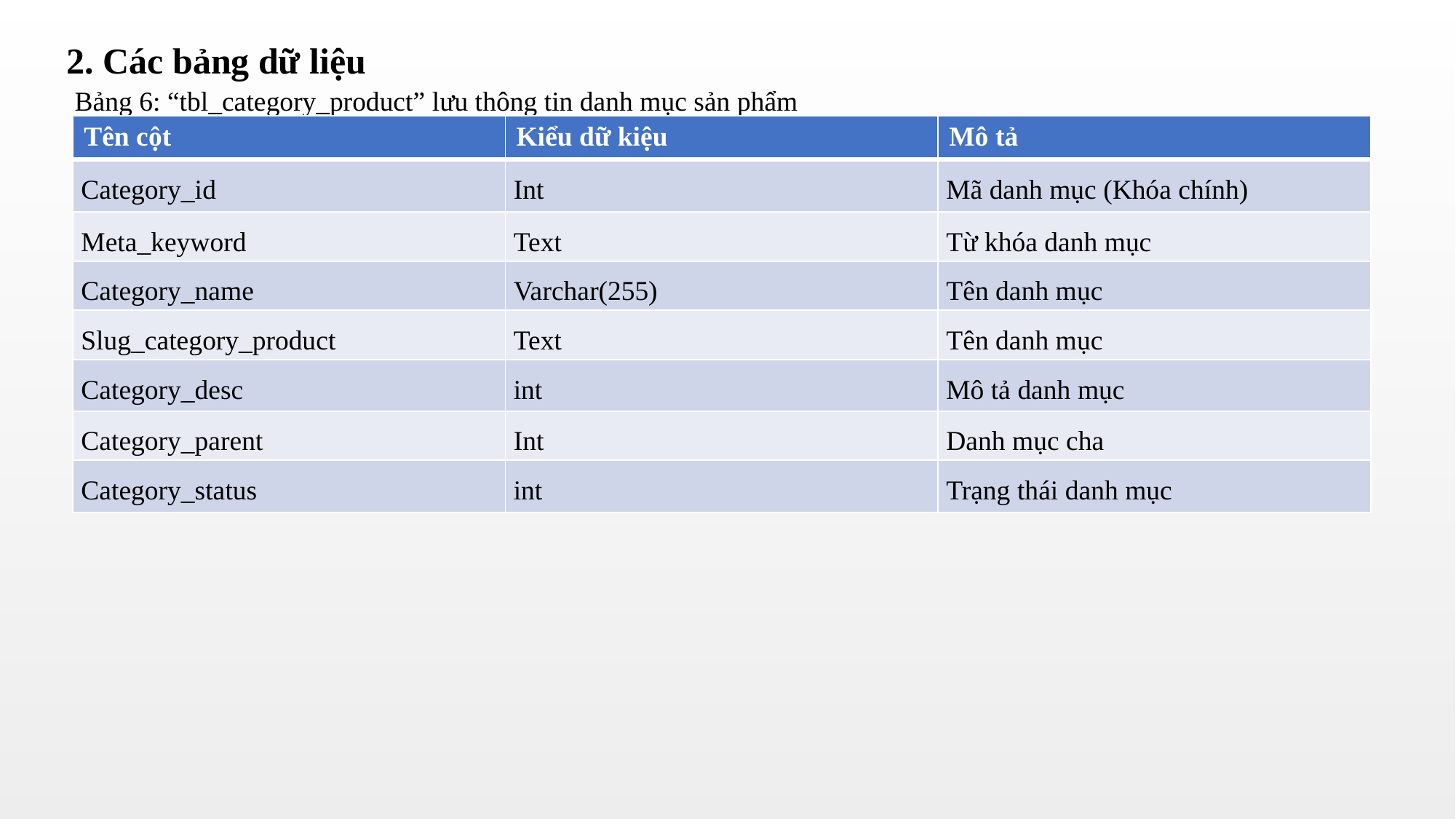

2. Các bảng dữ liệu
Bảng 6: “tbl_category_product” lưu thông tin danh mục sản phẩm
| Tên cột | Kiểu dữ kiệu | Mô tả |
| --- | --- | --- |
| Category\_id | Int | Mã danh mục (Khóa chính) |
| Meta\_keyword | Text | Từ khóa danh mục |
| Category\_name | Varchar(255) | Tên danh mục |
| Slug\_category\_product | Text | Tên danh mục |
| Category\_desc | int | Mô tả danh mục |
| Category\_parent | Int | Danh mục cha |
| Category\_status | int | Trạng thái danh mục |